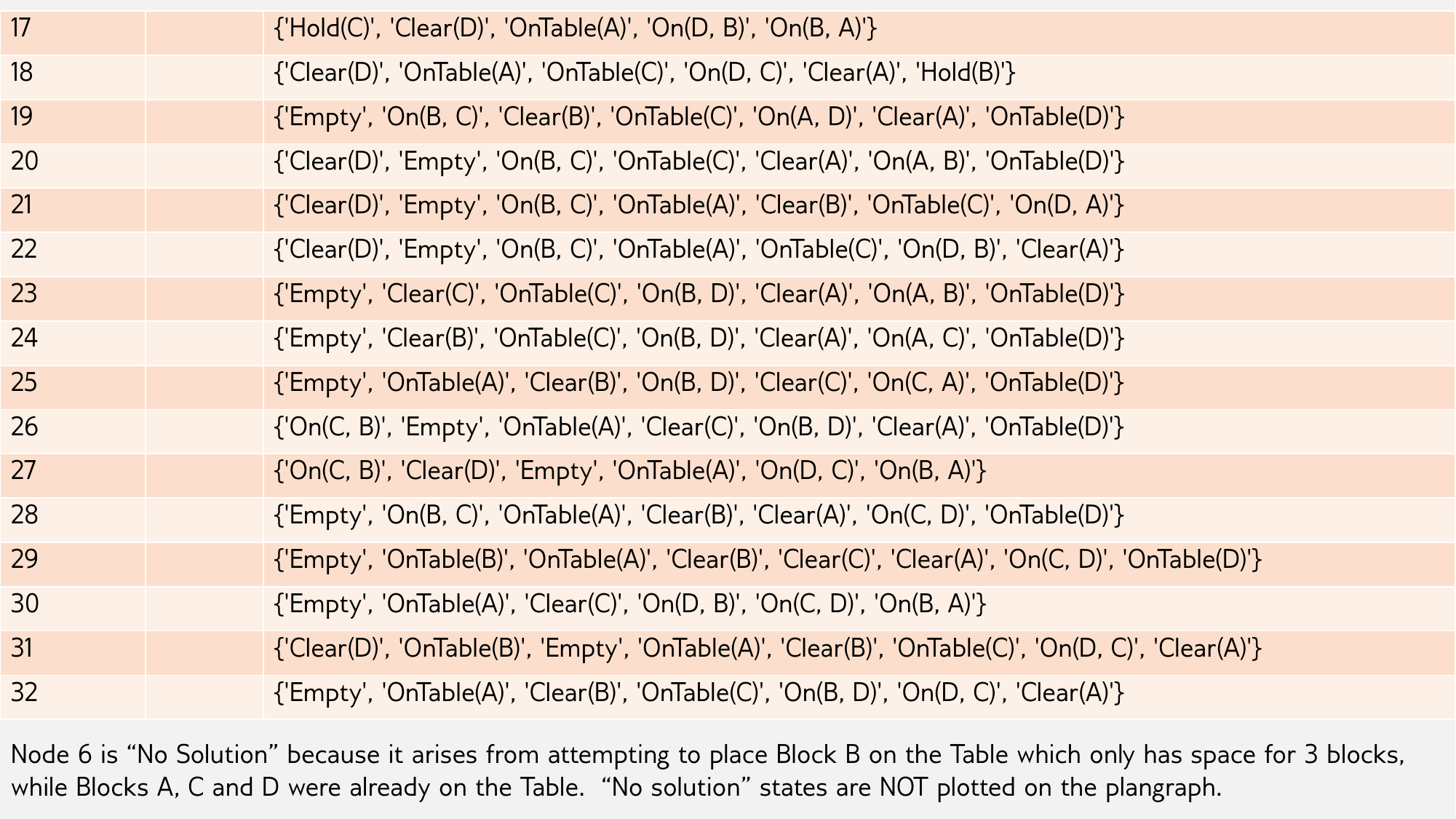

| 17 |  | {'Hold(C)', 'Clear(D)', 'OnTable(A)', 'On(D, B)', 'On(B, A)'} |
| --- | --- | --- |
| 18 |  | {'Clear(D)', 'OnTable(A)', 'OnTable(C)', 'On(D, C)', 'Clear(A)', 'Hold(B)'} |
| 19 |  | {'Empty', 'On(B, C)', 'Clear(B)', 'OnTable(C)', 'On(A, D)', 'Clear(A)', 'OnTable(D)'} |
| 20 |  | {'Clear(D)', 'Empty', 'On(B, C)', 'OnTable(C)', 'Clear(A)', 'On(A, B)', 'OnTable(D)'} |
| 21 |  | {'Clear(D)', 'Empty', 'On(B, C)', 'OnTable(A)', 'Clear(B)', 'OnTable(C)', 'On(D, A)'} |
| 22 |  | {'Clear(D)', 'Empty', 'On(B, C)', 'OnTable(A)', 'OnTable(C)', 'On(D, B)', 'Clear(A)'} |
| 23 |  | {'Empty', 'Clear(C)', 'OnTable(C)', 'On(B, D)', 'Clear(A)', 'On(A, B)', 'OnTable(D)'} |
| 24 |  | {'Empty', 'Clear(B)', 'OnTable(C)', 'On(B, D)', 'Clear(A)', 'On(A, C)', 'OnTable(D)'} |
| 25 |  | {'Empty', 'OnTable(A)', 'Clear(B)', 'On(B, D)', 'Clear(C)', 'On(C, A)', 'OnTable(D)'} |
| 26 |  | {'On(C, B)', 'Empty', 'OnTable(A)', 'Clear(C)', 'On(B, D)', 'Clear(A)', 'OnTable(D)'} |
| 27 |  | {'On(C, B)', 'Clear(D)', 'Empty', 'OnTable(A)', 'On(D, C)', 'On(B, A)'} |
| 28 |  | {'Empty', 'On(B, C)', 'OnTable(A)', 'Clear(B)', 'Clear(A)', 'On(C, D)', 'OnTable(D)'} |
| 29 |  | {'Empty', 'OnTable(B)', 'OnTable(A)', 'Clear(B)', 'Clear(C)', 'Clear(A)', 'On(C, D)', 'OnTable(D)'} |
| 30 |  | {'Empty', 'OnTable(A)', 'Clear(C)', 'On(D, B)', 'On(C, D)', 'On(B, A)'} |
| 31 |  | {'Clear(D)', 'OnTable(B)', 'Empty', 'OnTable(A)', 'Clear(B)', 'OnTable(C)', 'On(D, C)', 'Clear(A)'} |
| 32 |  | {'Empty', 'OnTable(A)', 'Clear(B)', 'OnTable(C)', 'On(B, D)', 'On(D, C)', 'Clear(A)'} |
Node 6 is “No Solution” because it arises from attempting to place Block B on the Table which only has space for 3 blocks, while Blocks A, C and D were already on the Table.  “No solution” states are NOT plotted on the plangraph.